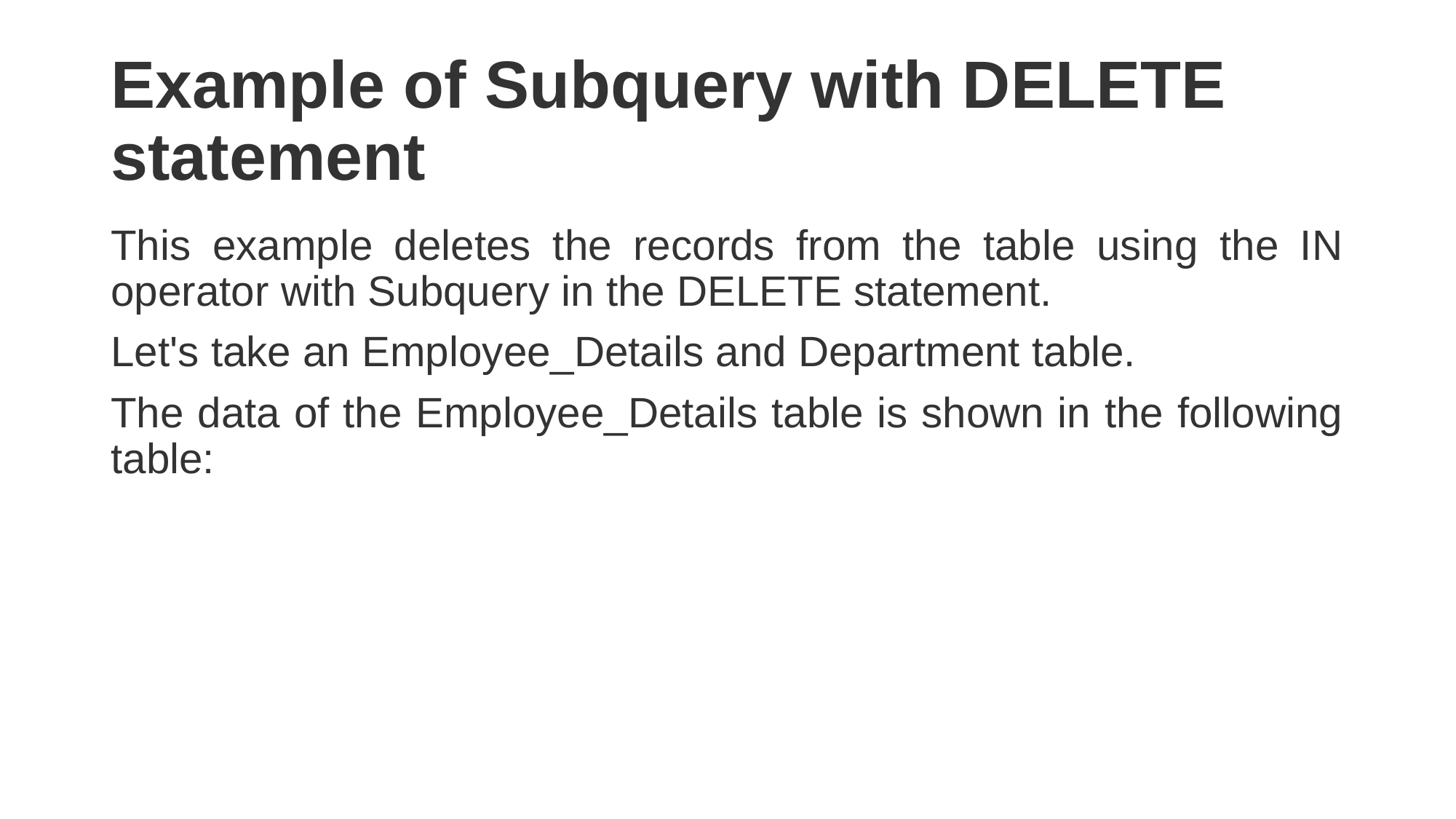

# Example of Subquery with DELETE statement
This example deletes the records from the table using the IN operator with Subquery in the DELETE statement.
Let's take an Employee_Details and Department table.
The data of the Employee_Details table is shown in the following table: